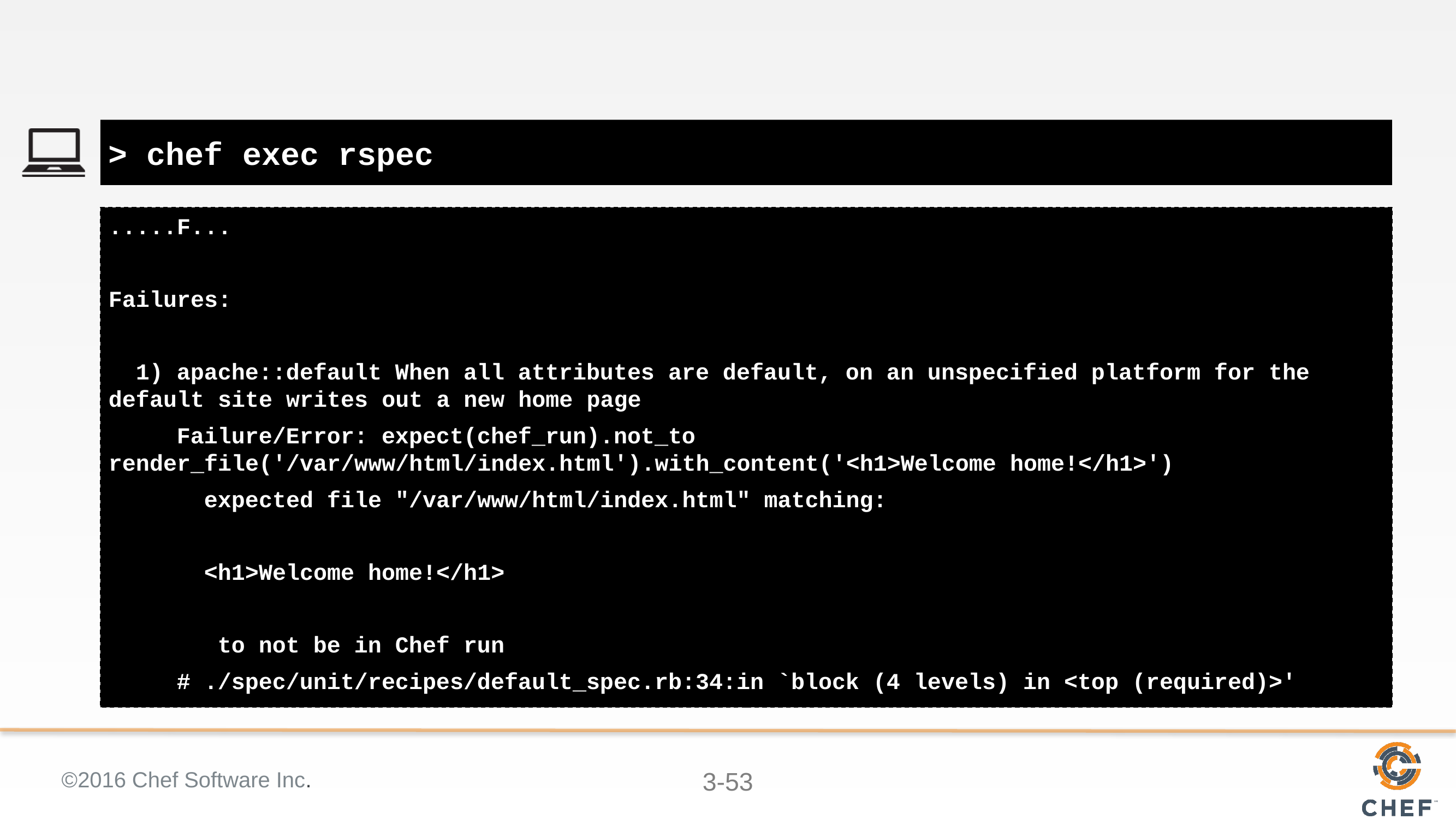

#
> chef exec rspec
.....F...

Failures:

  1) apache::default When all attributes are default, on an unspecified platform for the default site writes out a new home page
     Failure/Error: expect(chef_run).not_to render_file('/var/www/html/index.html').with_content('<h1>Welcome home!</h1>')
       expected file "/var/www/html/index.html" matching:

       <h1>Welcome home!</h1>

        to not be in Chef run
     # ./spec/unit/recipes/default_spec.rb:34:in `block (4 levels) in <top (required)>'